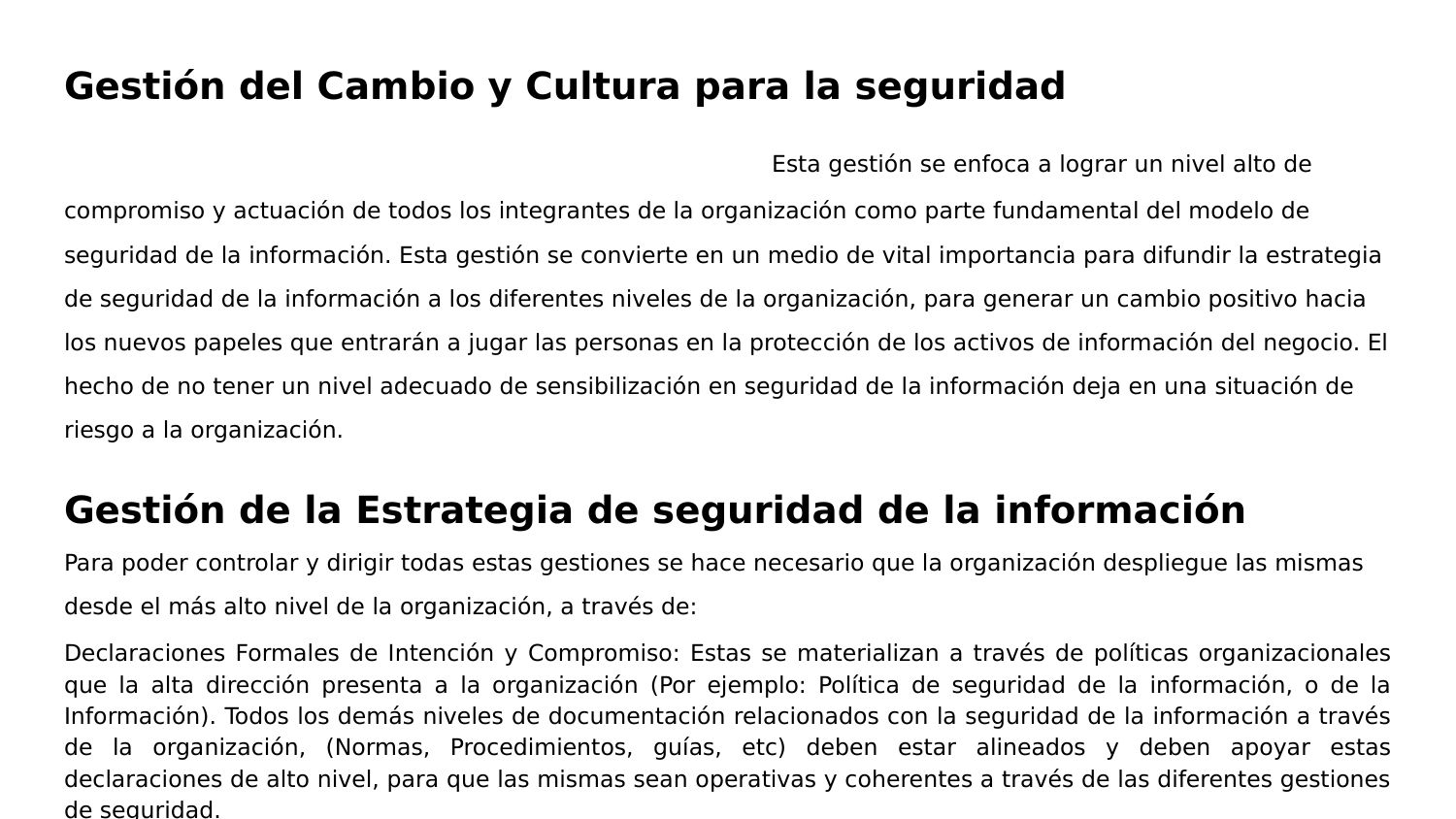

Gestión del Cambio y Cultura para la seguridad                                                                               Esta gestión se enfoca a lograr un nivel alto de compromiso y actuación de todos los integrantes de la organización como parte fundamental del modelo de seguridad de la información. Esta gestión se convierte en un medio de vital importancia para difundir la estrategia de seguridad de la información a los diferentes niveles de la organización, para generar un cambio positivo hacia los nuevos papeles que entrarán a jugar las personas en la protección de los activos de información del negocio. El hecho de no tener un nivel adecuado de sensibilización en seguridad de la información deja en una situación de riesgo a la organización.
Gestión de la Estrategia de seguridad de la información               Para poder controlar y dirigir todas estas gestiones se hace necesario que la organización despliegue las mismas desde el más alto nivel de la organización, a través de:
Declaraciones Formales de Intención y Compromiso: Estas se materializan a través de políticas organizacionales que la alta dirección presenta a la organización (Por ejemplo: Política de seguridad de la información, o de la Información). Todos los demás niveles de documentación relacionados con la seguridad de la información a través de la organización, (Normas, Procedimientos, guías, etc) deben estar alineados y deben apoyar estas declaraciones de alto nivel, para que las mismas sean operativas y coherentes a través de las diferentes gestiones de seguridad.

#